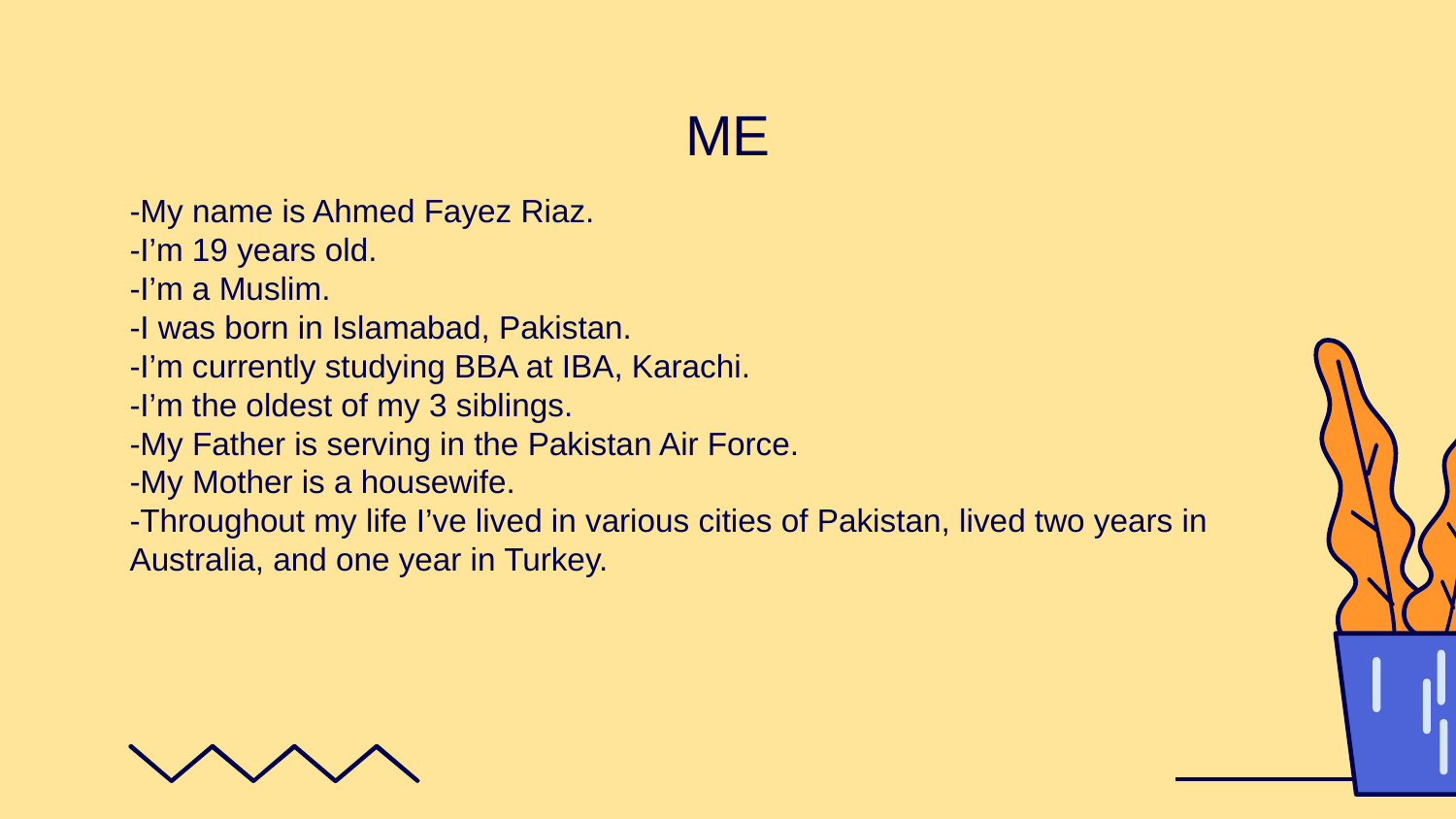

# ME
-My name is Ahmed Fayez Riaz.
-I’m 19 years old.
-I’m a Muslim.
-I was born in Islamabad, Pakistan.
-I’m currently studying BBA at IBA, Karachi.
-I’m the oldest of my 3 siblings.
-My Father is serving in the Pakistan Air Force.
-My Mother is a housewife.
-Throughout my life I’ve lived in various cities of Pakistan, lived two years in Australia, and one year in Turkey.